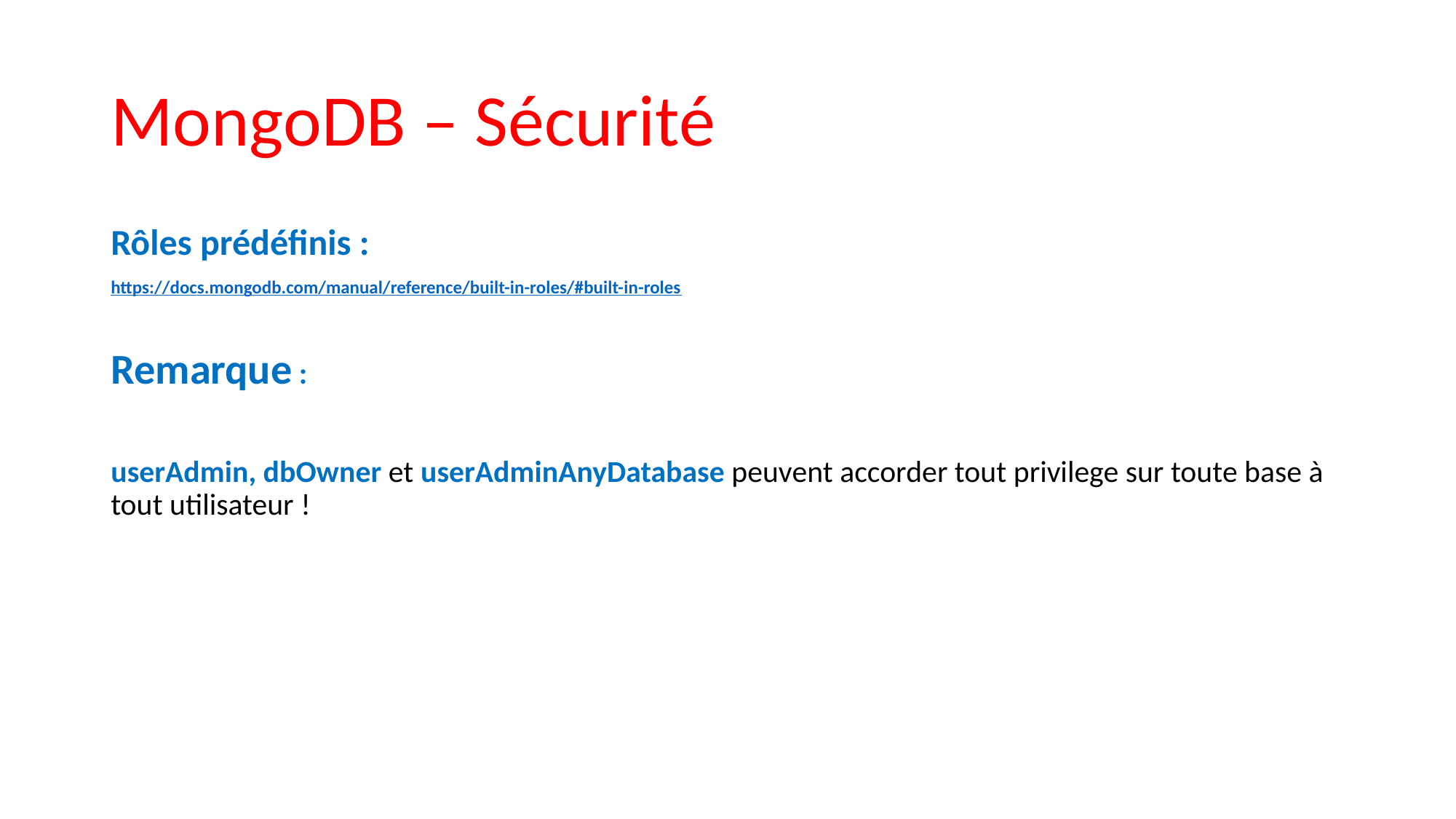

MongoDB – Sécurité
Rôles prédéfinis :
https://docs.mongodb.com/manual/reference/built-in-roles/#built-in-roles

Remarque :

userAdmin, dbOwner et userAdminAnyDatabase peuvent accorder tout privilege sur toute base à tout utilisateur !